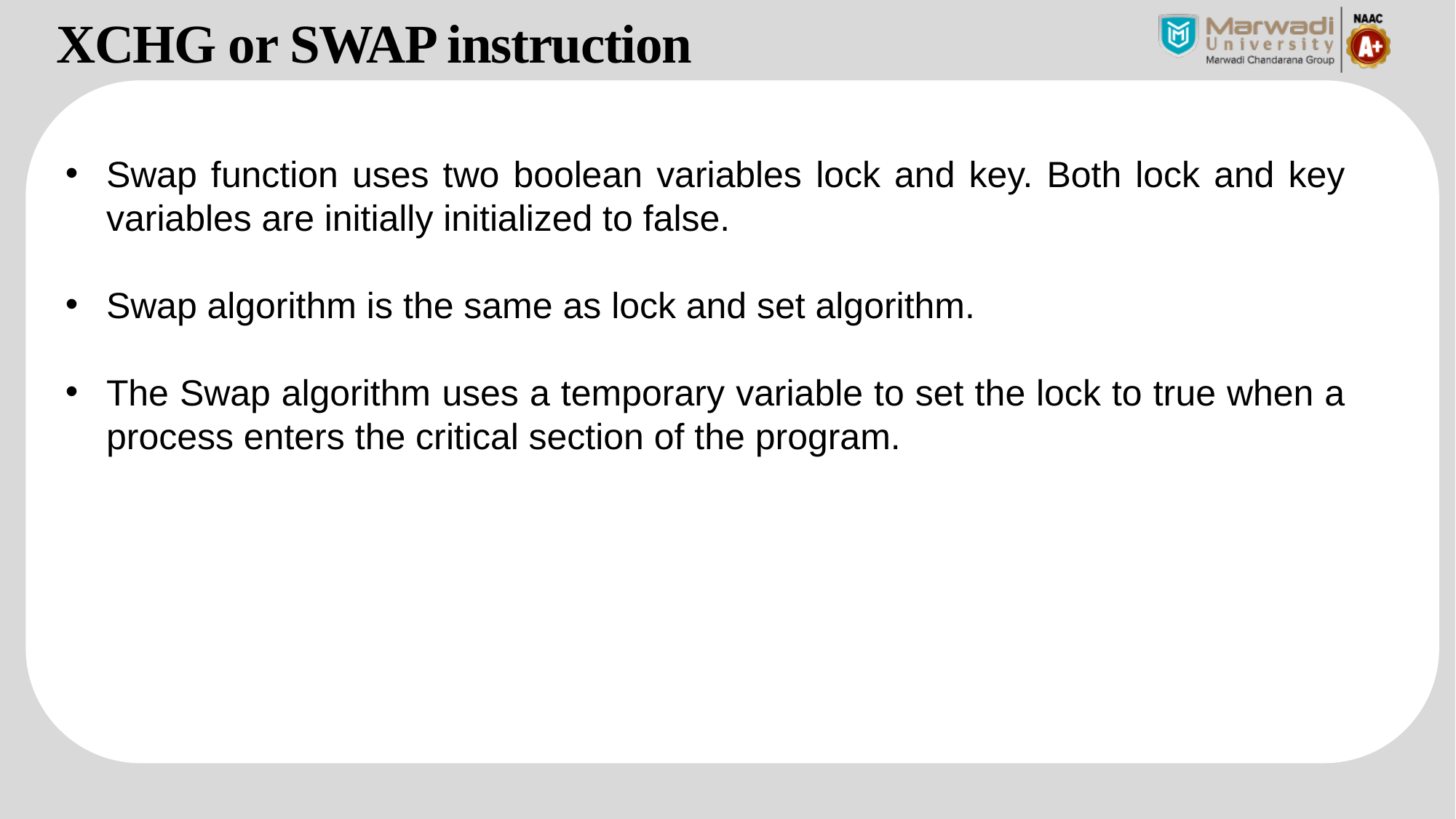

XCHG or SWAP instruction
Swap function uses two boolean variables lock and key. Both lock and key variables are initially initialized to false.

Swap algorithm is the same as lock and set algorithm.

The Swap algorithm uses a temporary variable to set the lock to true when a process enters the critical section of the program.